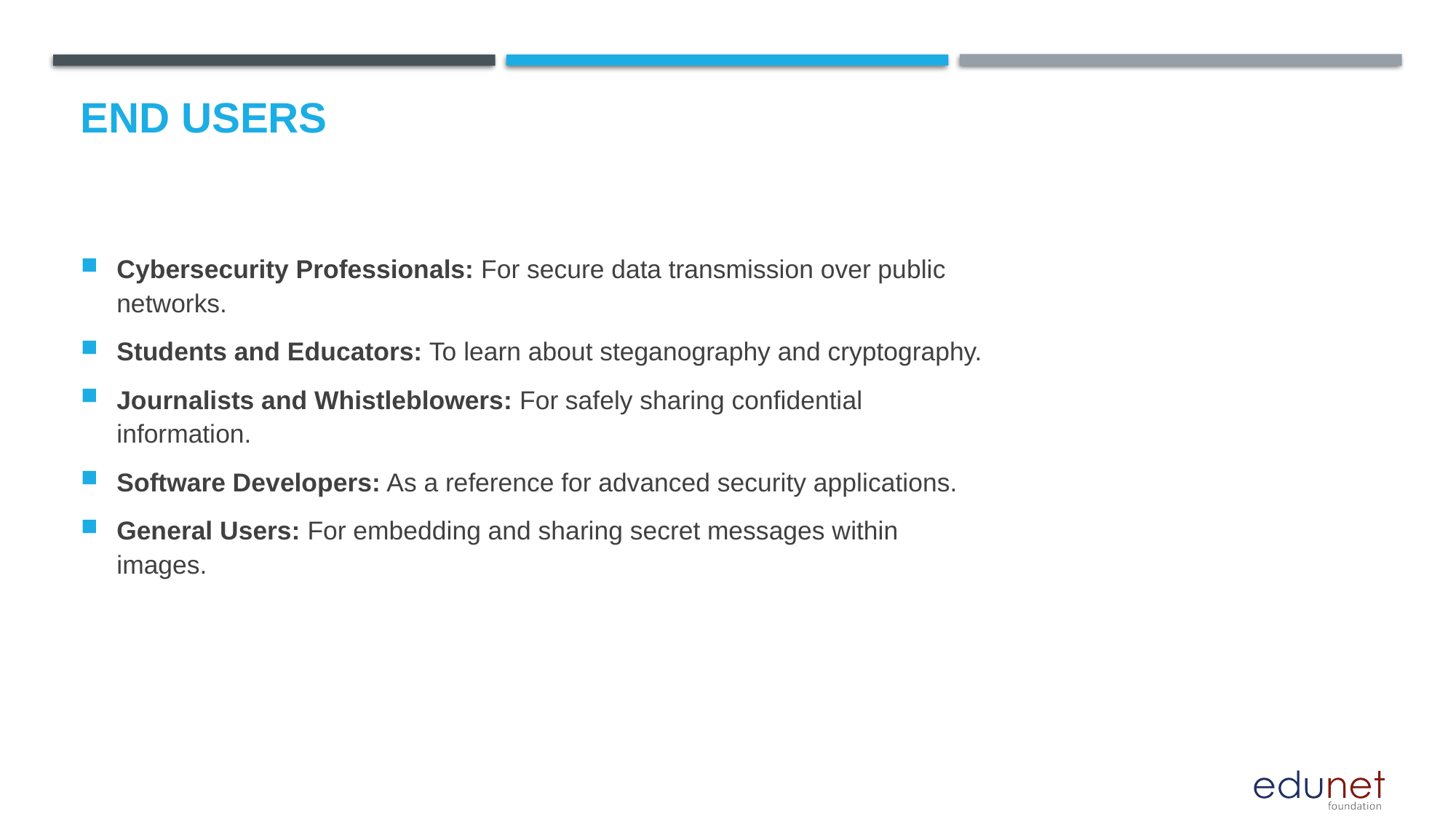

# End users
Cybersecurity Professionals: For secure data transmission over public networks.
Students and Educators: To learn about steganography and cryptography.
Journalists and Whistleblowers: For safely sharing confidential information.
Software Developers: As a reference for advanced security applications.
General Users: For embedding and sharing secret messages within images.